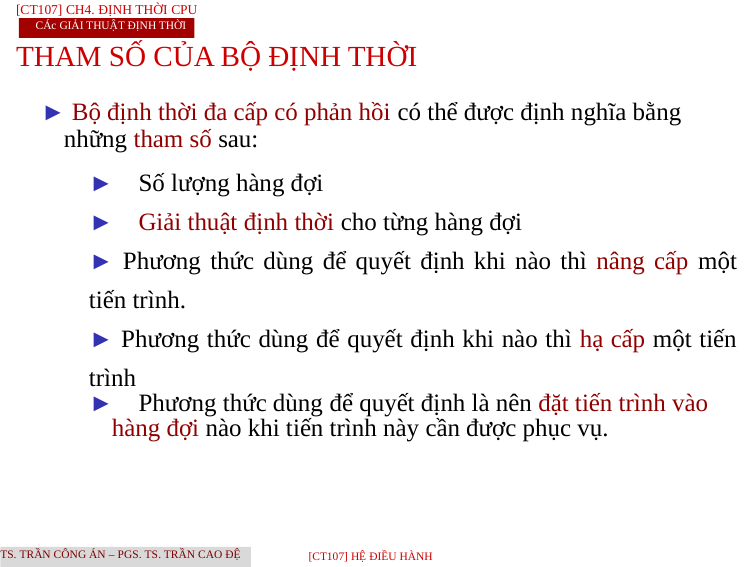

[CT107] Ch4. Định thời CPU
CÁc giải thuật định thời
THAM SỐ CỦA BỘ ĐỊNH THỜI
► Bộ định thời đa cấp có phản hồi có thể được định nghĩa bằng những tham số sau:
►    Số lượng hàng đợi
►    Giải thuật định thời cho từng hàng đợi
► Phương thức dùng để quyết định khi nào thì nâng cấp một tiến trình.
► Phương thức dùng để quyết định khi nào thì hạ cấp một tiến trình
►    Phương thức dùng để quyết định là nên đặt tiến trình vào hàng đợi nào khi tiến trình này cần được phục vụ.
TS. Trần Công Án – PGS. TS. Trần Cao Đệ
[CT107] HỆ điều hành